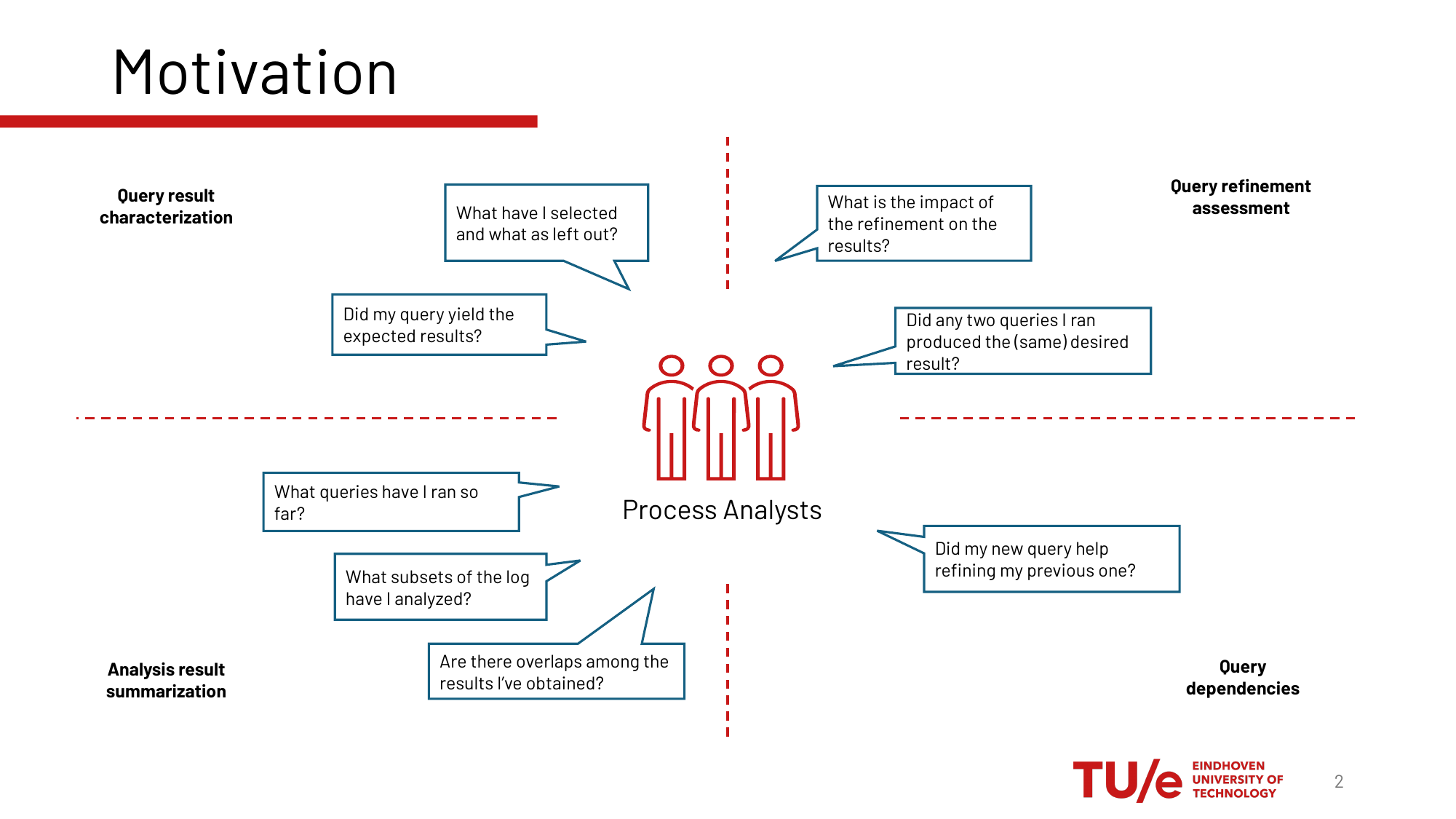

# Motivation
Query refinement assessment
Query result characterization
What have I selected and what as left out?
What is the impact of
the refinement on the results?
Did my query yield the
expected results?
Did any two queries I ran produced the (same) desired result?

Process Analysts
What queries have I ran so far?
Did my new query help refining my previous one?
What subsets of the log
have I analyzed?
Are there overlaps among the results I’ve obtained?
Query dependencies
Analysis result summarization
2